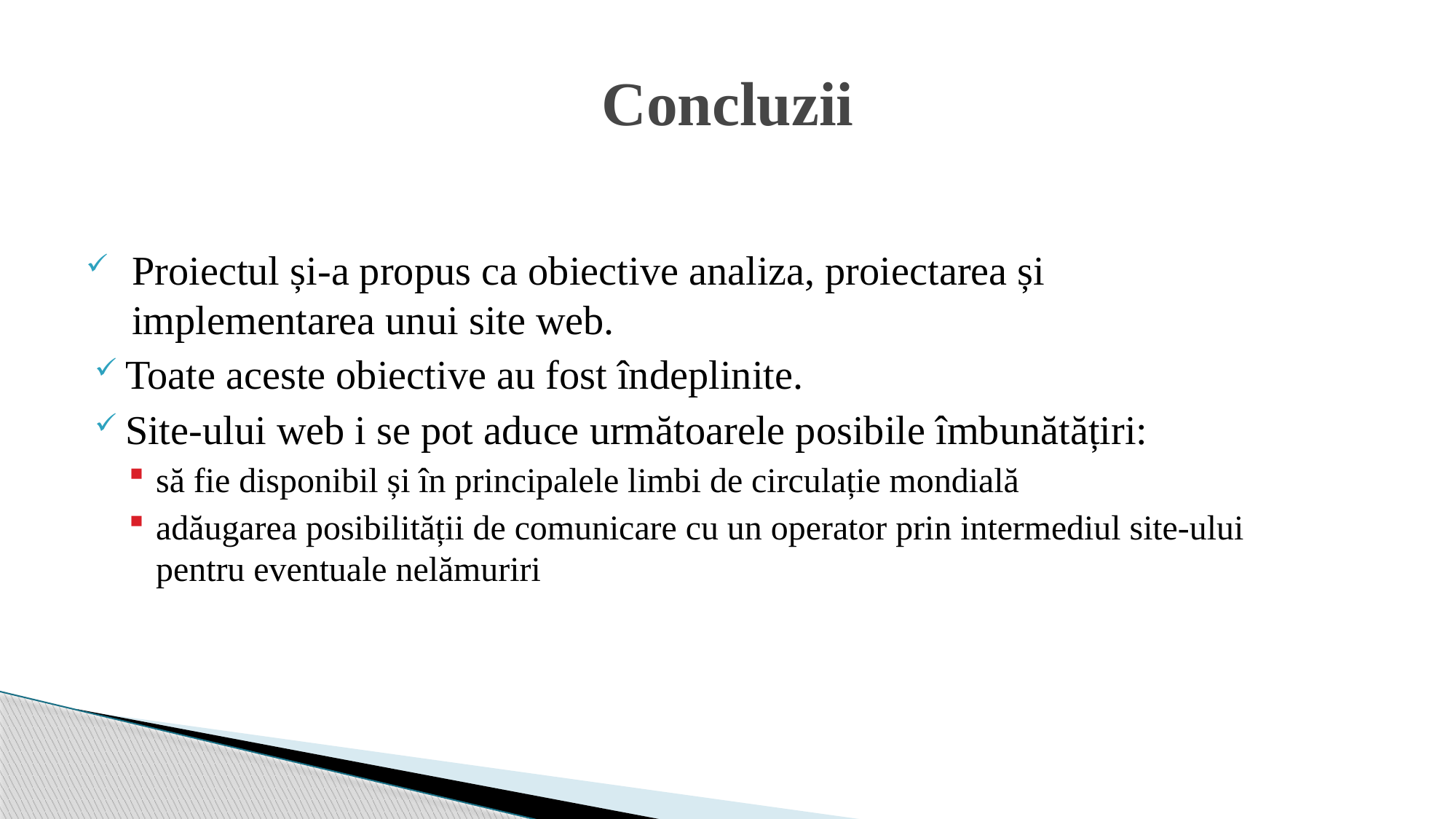

# Concluzii
Proiectul și-a propus ca obiective analiza, proiectarea și implementarea unui site web.
Toate aceste obiective au fost îndeplinite.
Site-ului web i se pot aduce următoarele posibile îmbunătățiri:
să fie disponibil și în principalele limbi de circulație mondială
adăugarea posibilității de comunicare cu un operator prin intermediul site-ului pentru eventuale nelămuriri